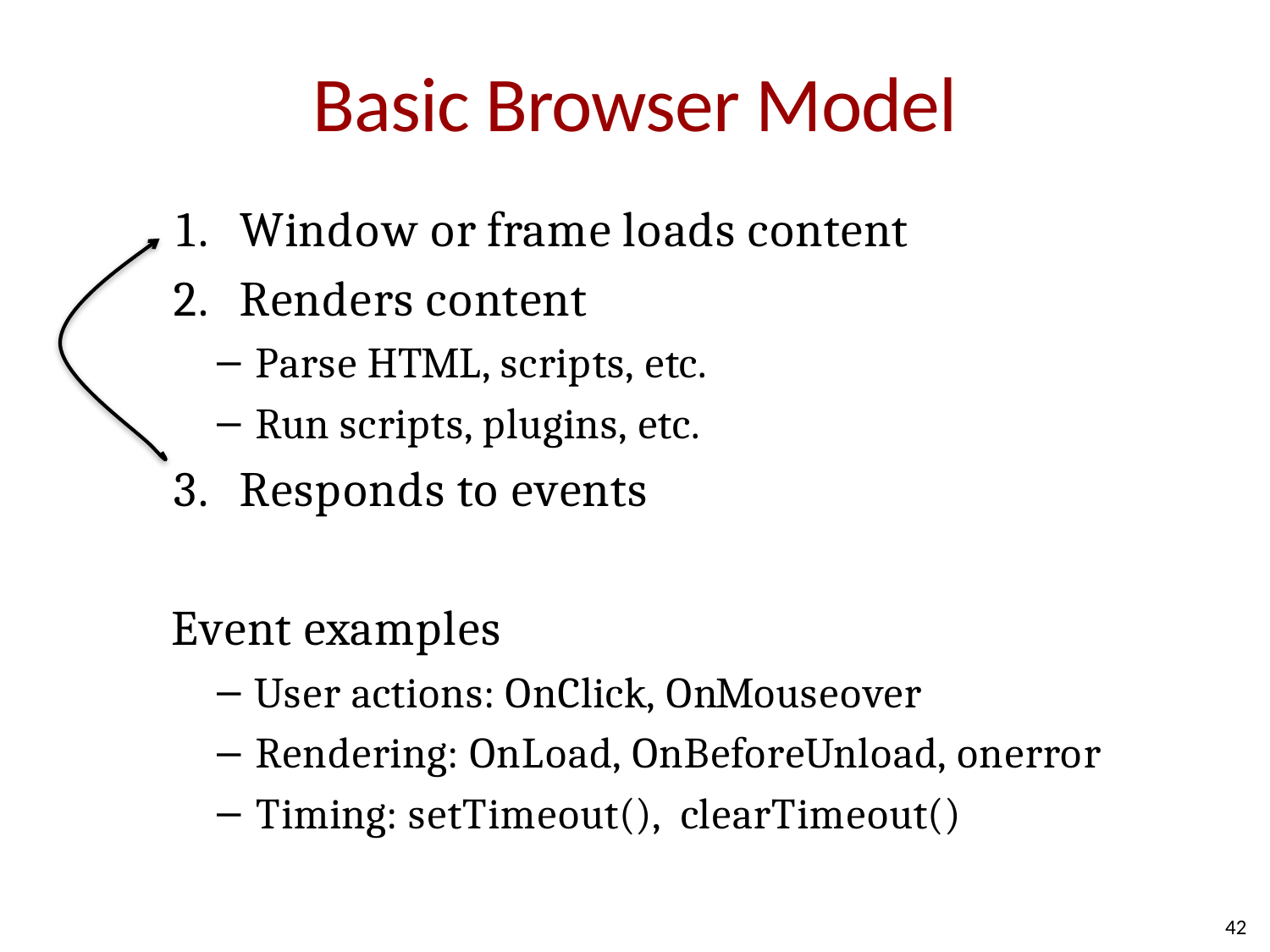

# Basic Browser Model
Window or frame loads content
Renders content
Parse HTML, scripts, etc.
Run scripts, plugins, etc.
Responds to events

Event examples
User actions: OnClick, OnMouseover
Rendering: OnLoad, OnBeforeUnload, onerror
Timing: setTimeout(),  clearTimeout()

42